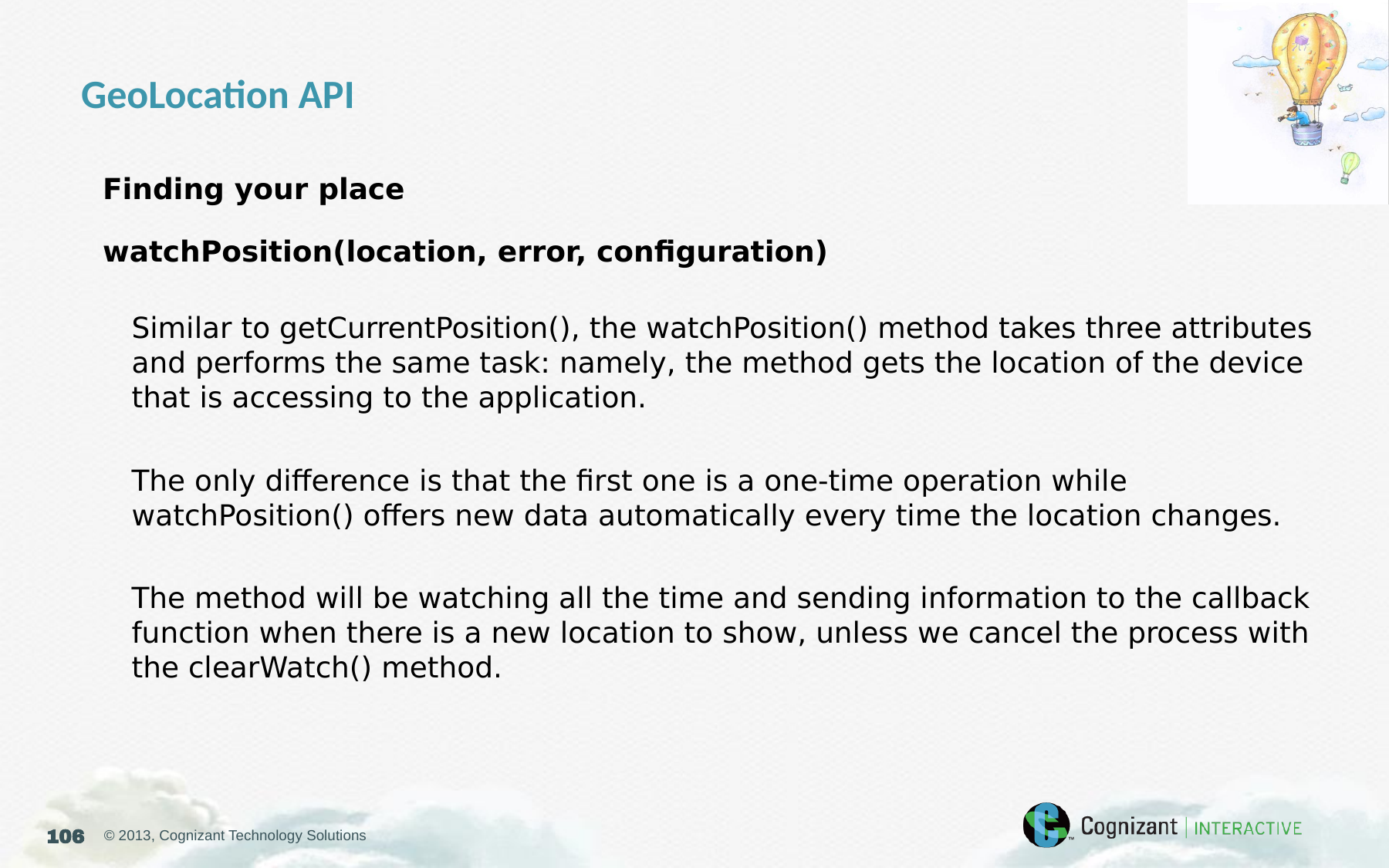

GeoLocation API
Finding your place
watchPosition(location, error, configuration)
Similar to getCurrentPosition(), the watchPosition() method takes three attributes and performs the same task: namely, the method gets the location of the device that is accessing to the application.
The only difference is that the first one is a one-time operation while watchPosition() offers new data automatically every time the location changes.
The method will be watching all the time and sending information to the callback function when there is a new location to show, unless we cancel the process with the clearWatch() method.